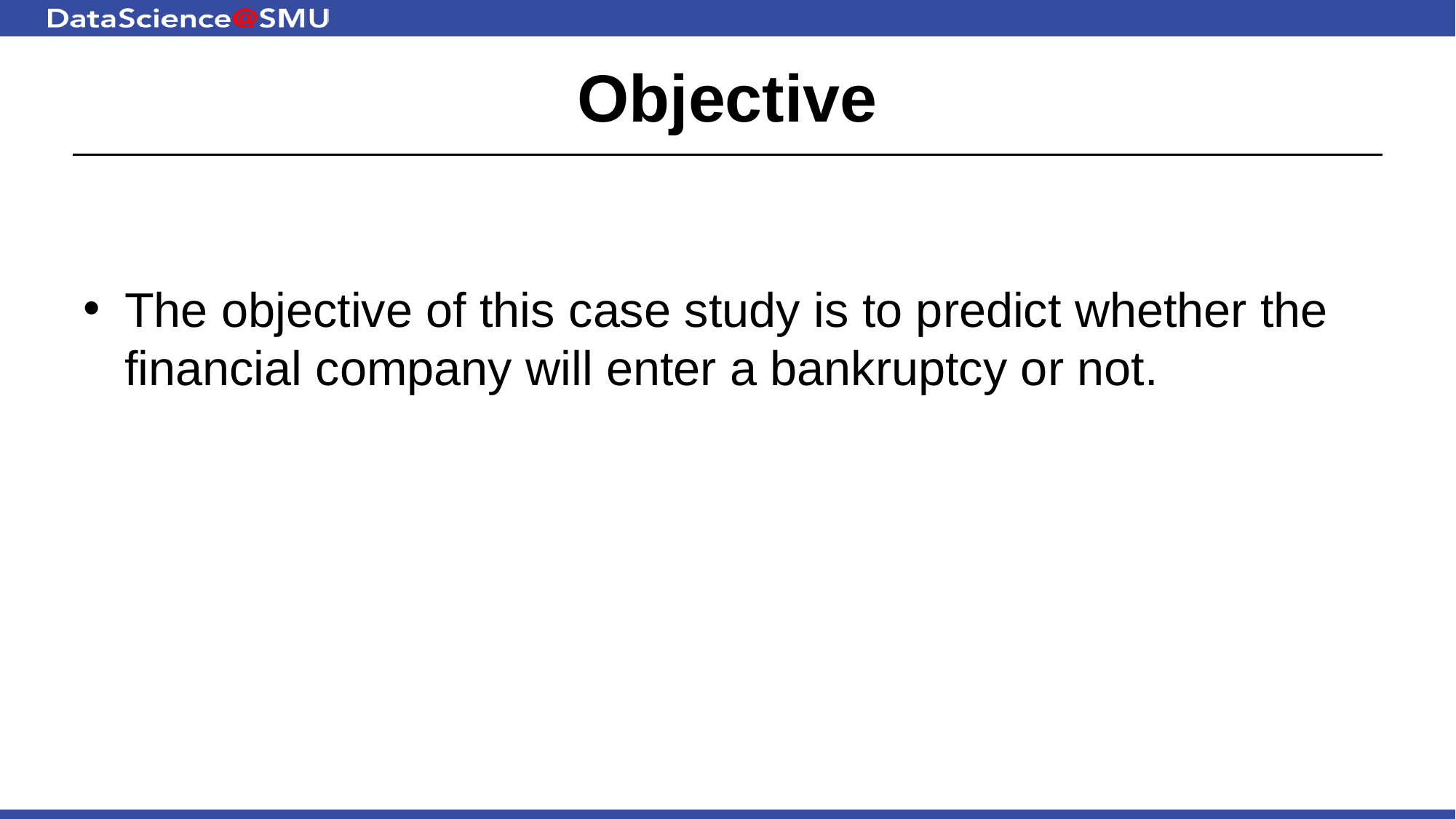

# Objective
The objective of this case study is to predict whether the financial company will enter a bankruptcy or not.